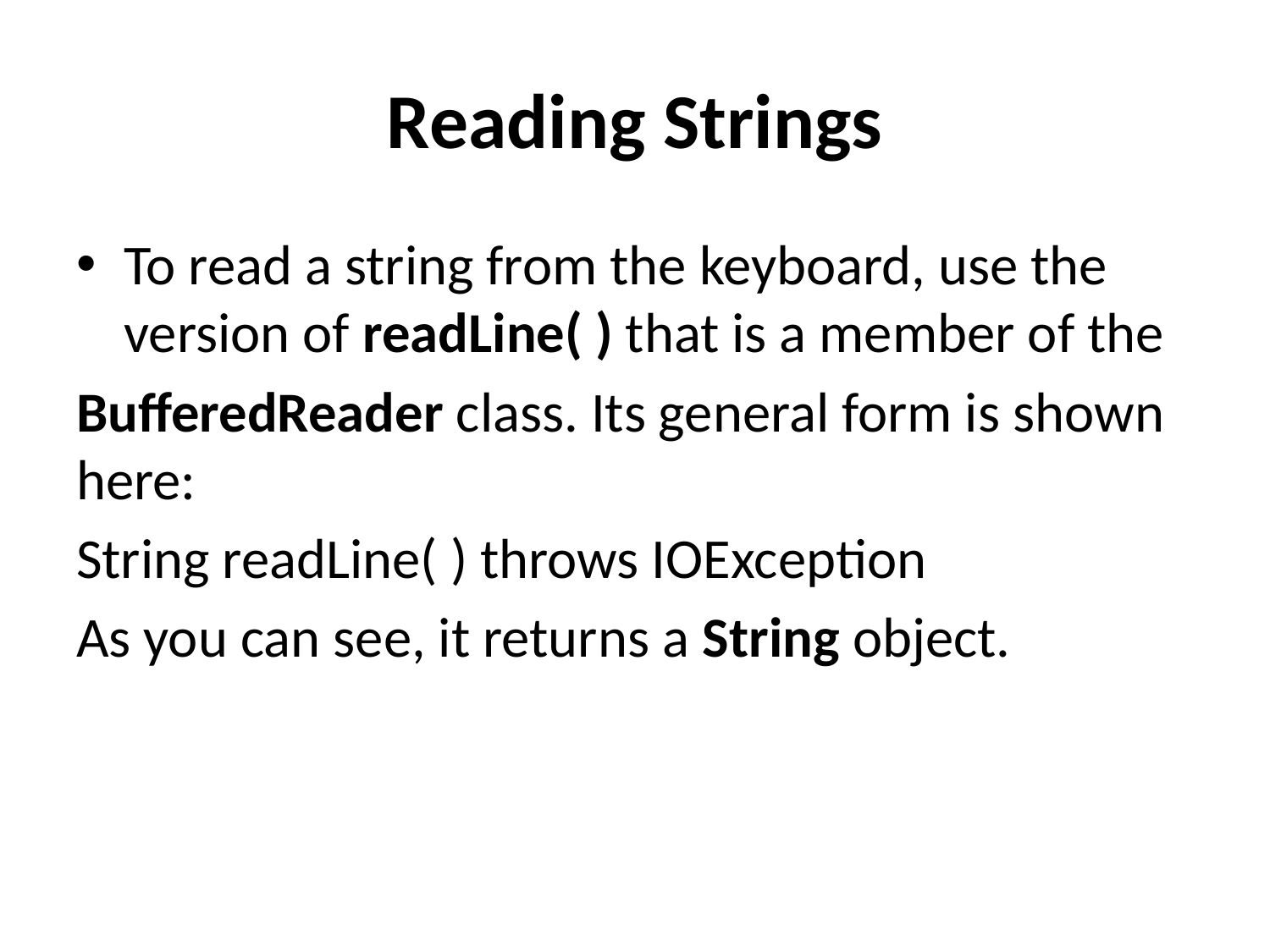

# Reading Strings
To read a string from the keyboard, use the version of readLine( ) that is a member of the
BufferedReader class. Its general form is shown here:
String readLine( ) throws IOException
As you can see, it returns a String object.